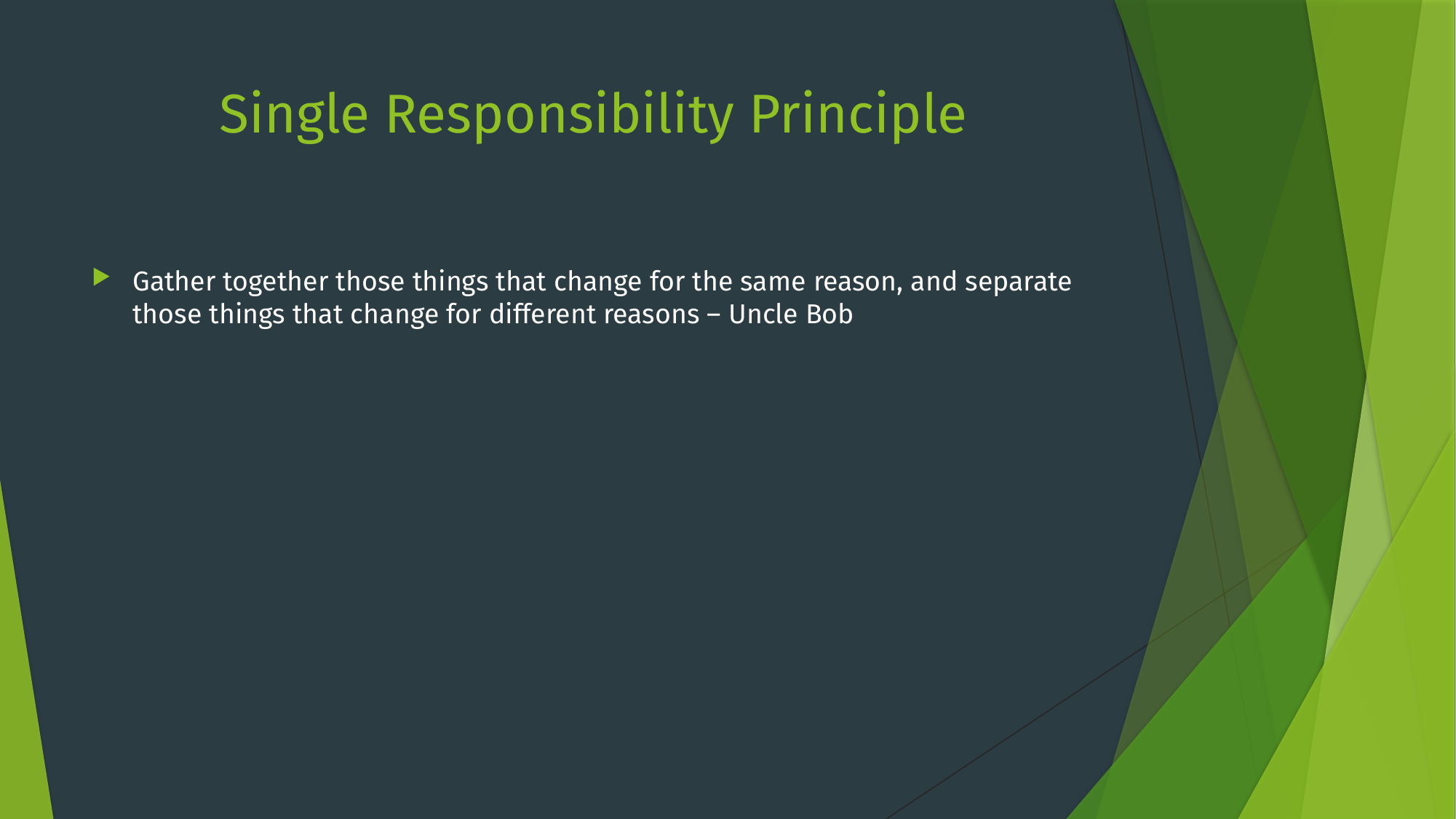

# Single Responsibility Principle
Gather together those things that change for the same reason, and separate those things that change for different reasons – Uncle Bob